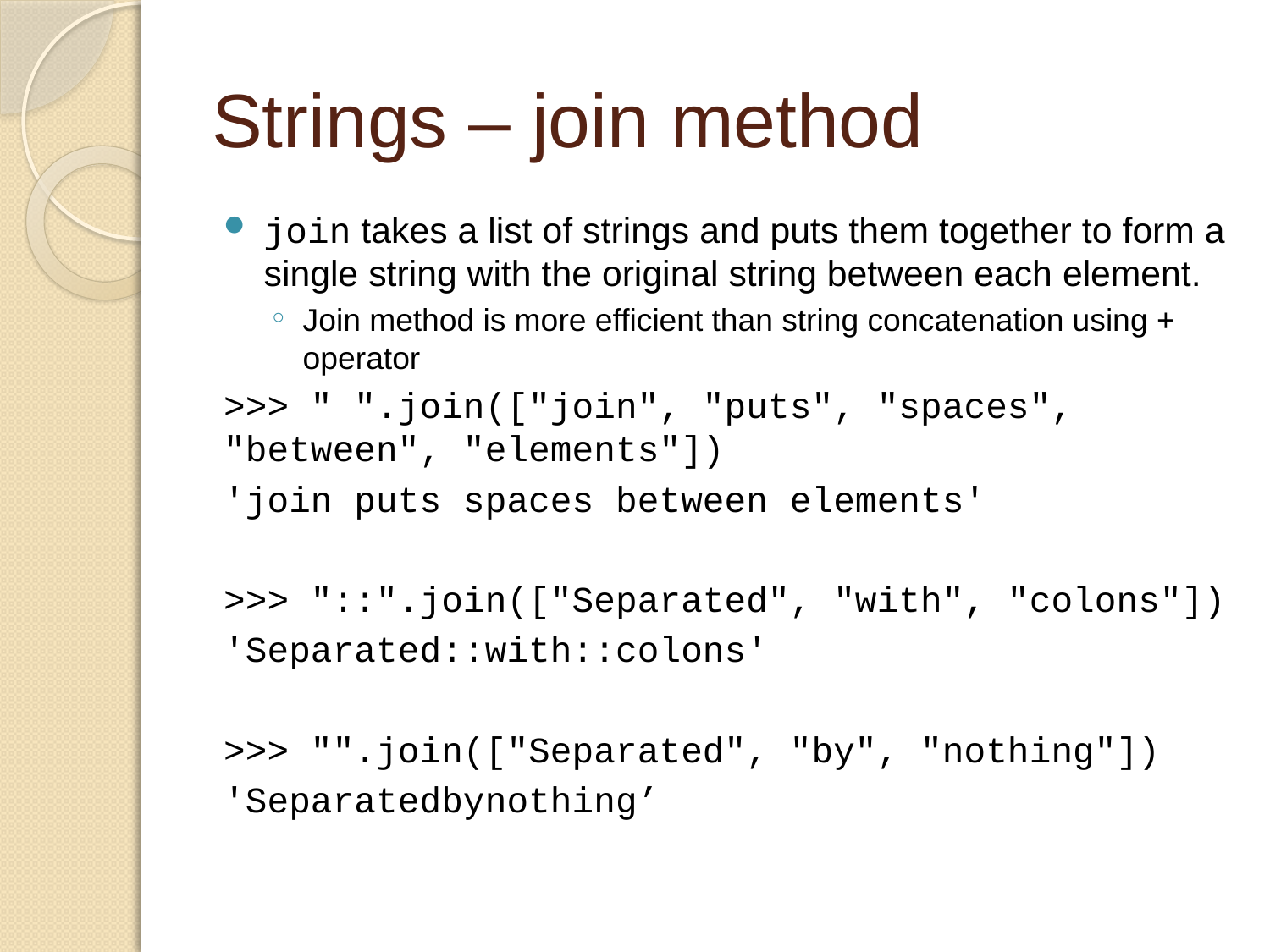

# Strings – join method
join takes a list of strings and puts them together to form a single string with the original string between each element.
Join method is more efficient than string concatenation using + operator
>>> " ".join(["join", "puts", "spaces", "between", "elements"])
'join puts spaces between elements'

>>> "::".join(["Separated", "with", "colons"])
'Separated::with::colons'

>>> "".join(["Separated", "by", "nothing"])
'Separatedbynothing’